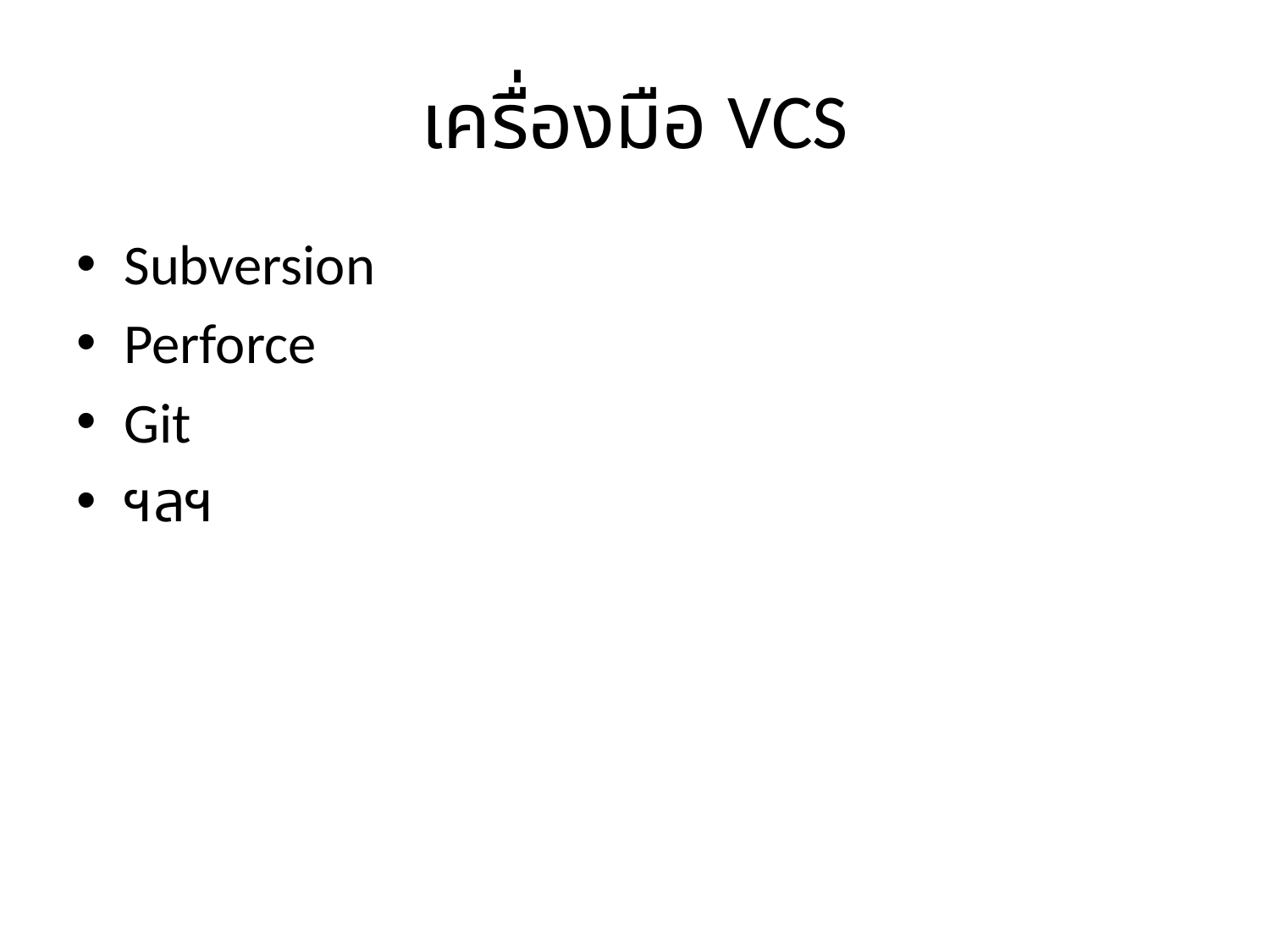

# เครื่องมือ VCS
Subversion
Perforce
Git
ฯลฯ